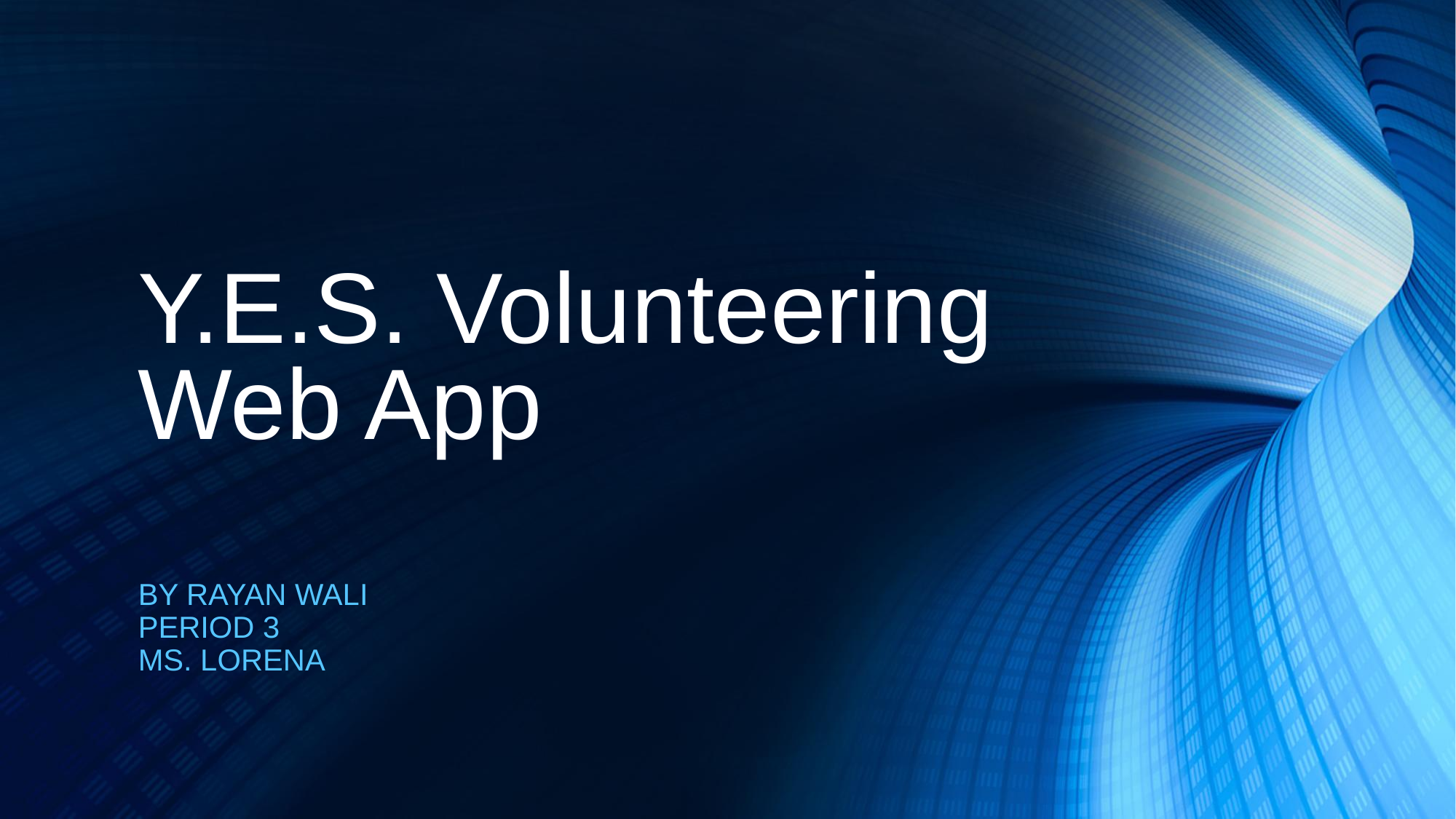

# Y.E.S. Volunteering Web App
BY RAYAN WALI
PERIOD 3
MS. LORENA